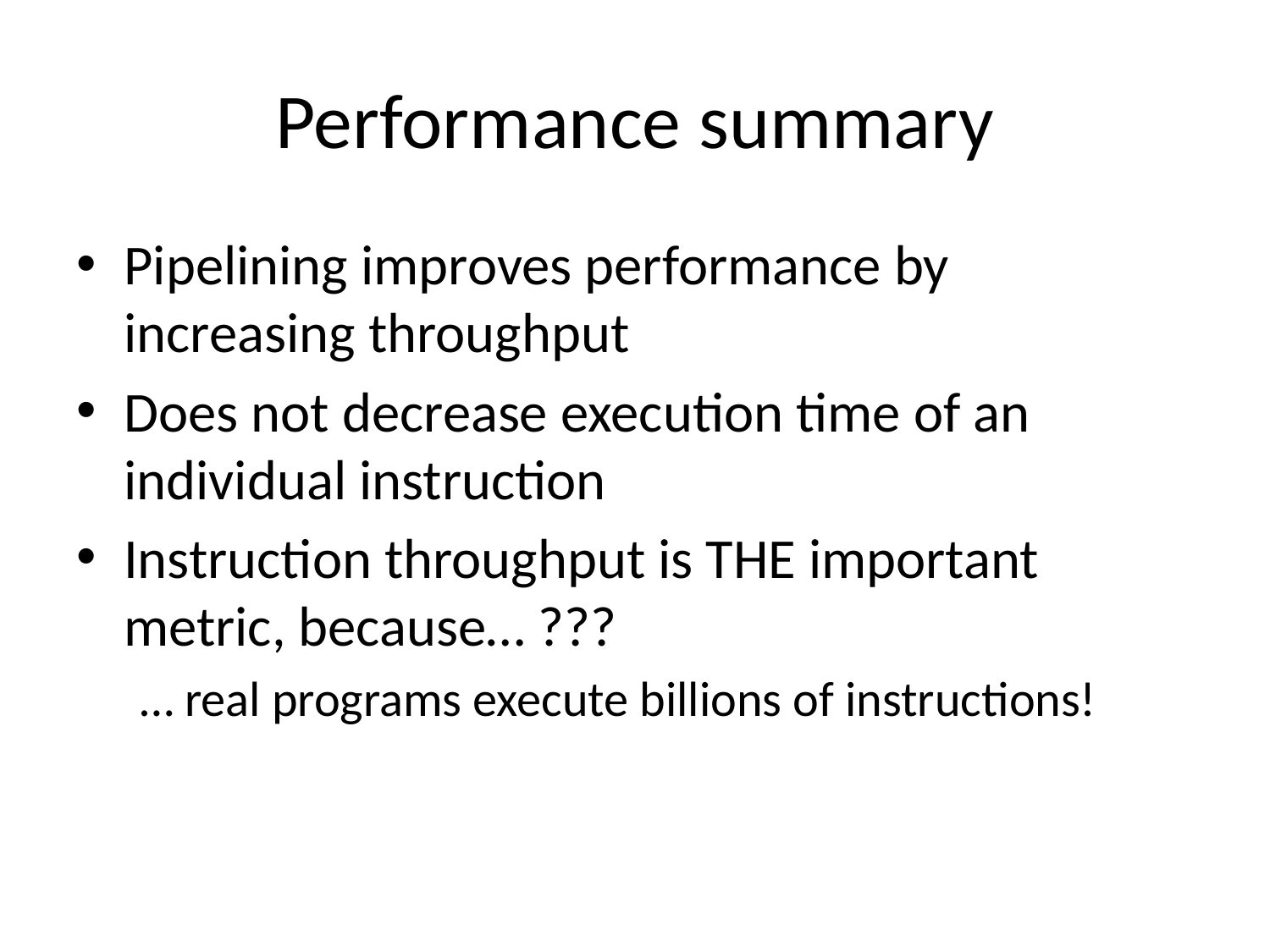

# Performance summary
Pipelining improves performance by increasing throughput
Does not decrease execution time of an individual instruction
Instruction throughput is THE important metric, because… ???
… real programs execute billions of instructions!